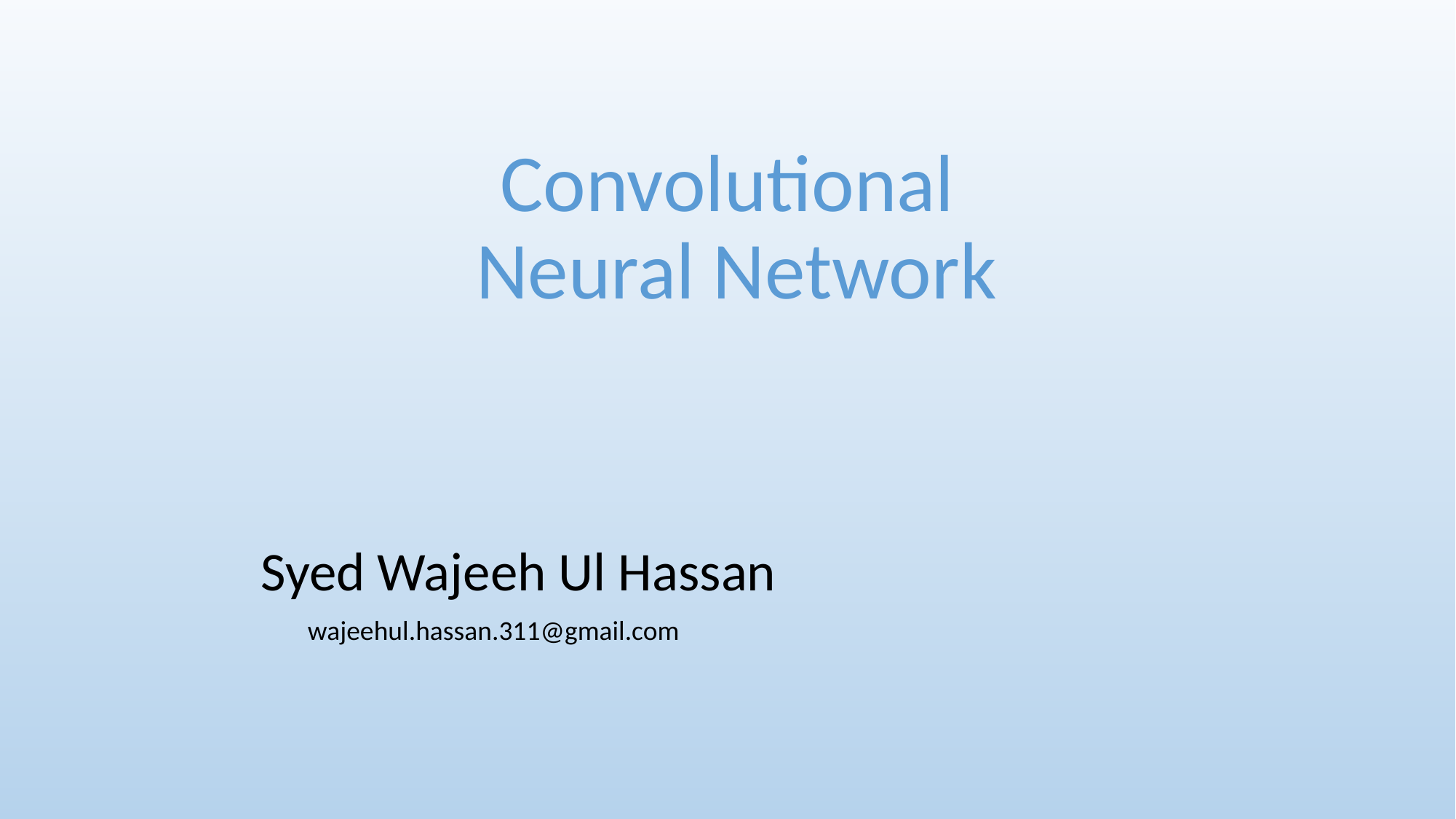

# Convolutional Neural Network
Syed Wajeeh Ul Hassan
wajeehul.hassan.311@gmail.com